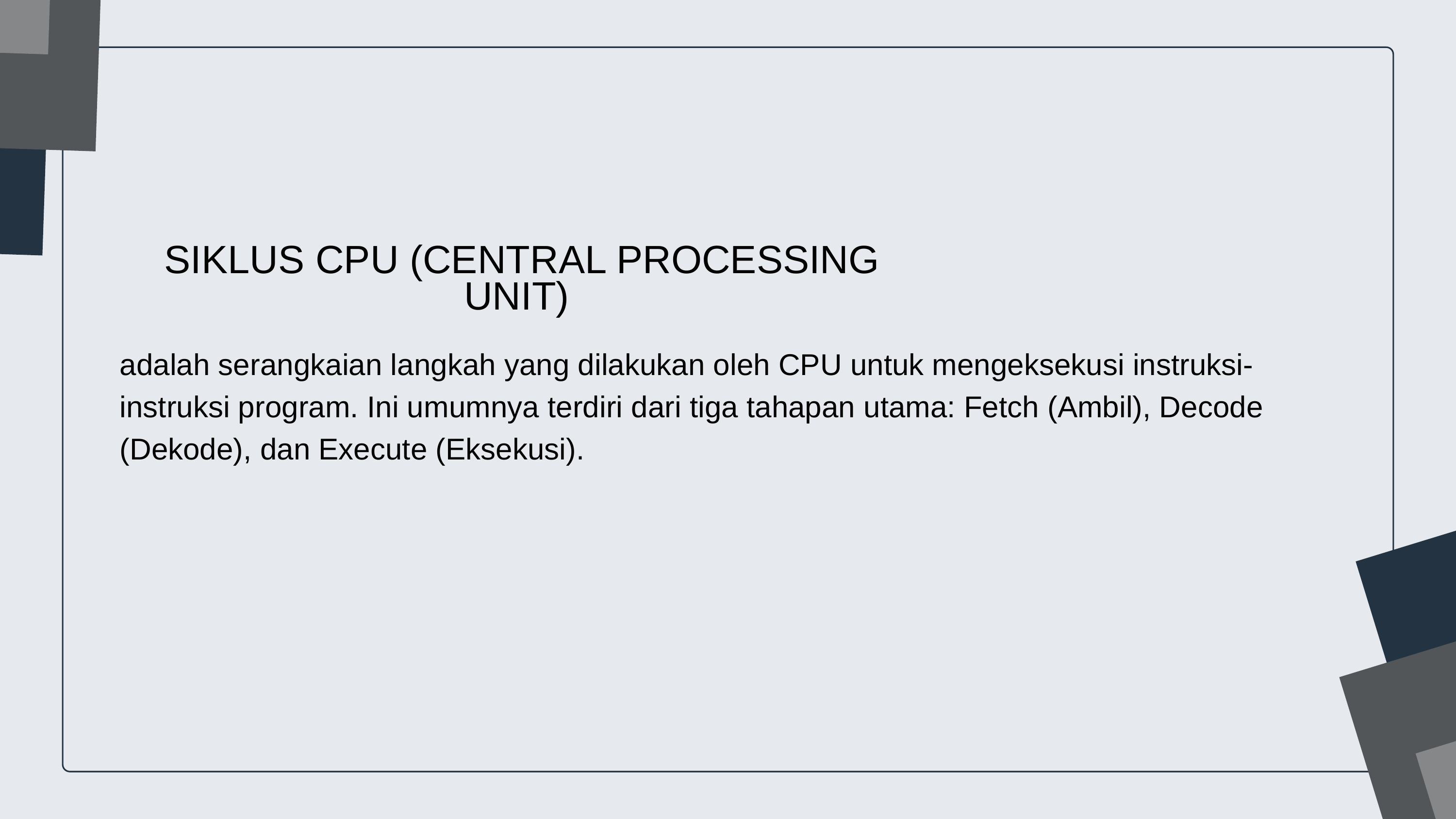

SIKLUS CPU (CENTRAL PROCESSING UNIT)
adalah serangkaian langkah yang dilakukan oleh CPU untuk mengeksekusi instruksi-instruksi program. Ini umumnya terdiri dari tiga tahapan utama: Fetch (Ambil), Decode (Dekode), dan Execute (Eksekusi).